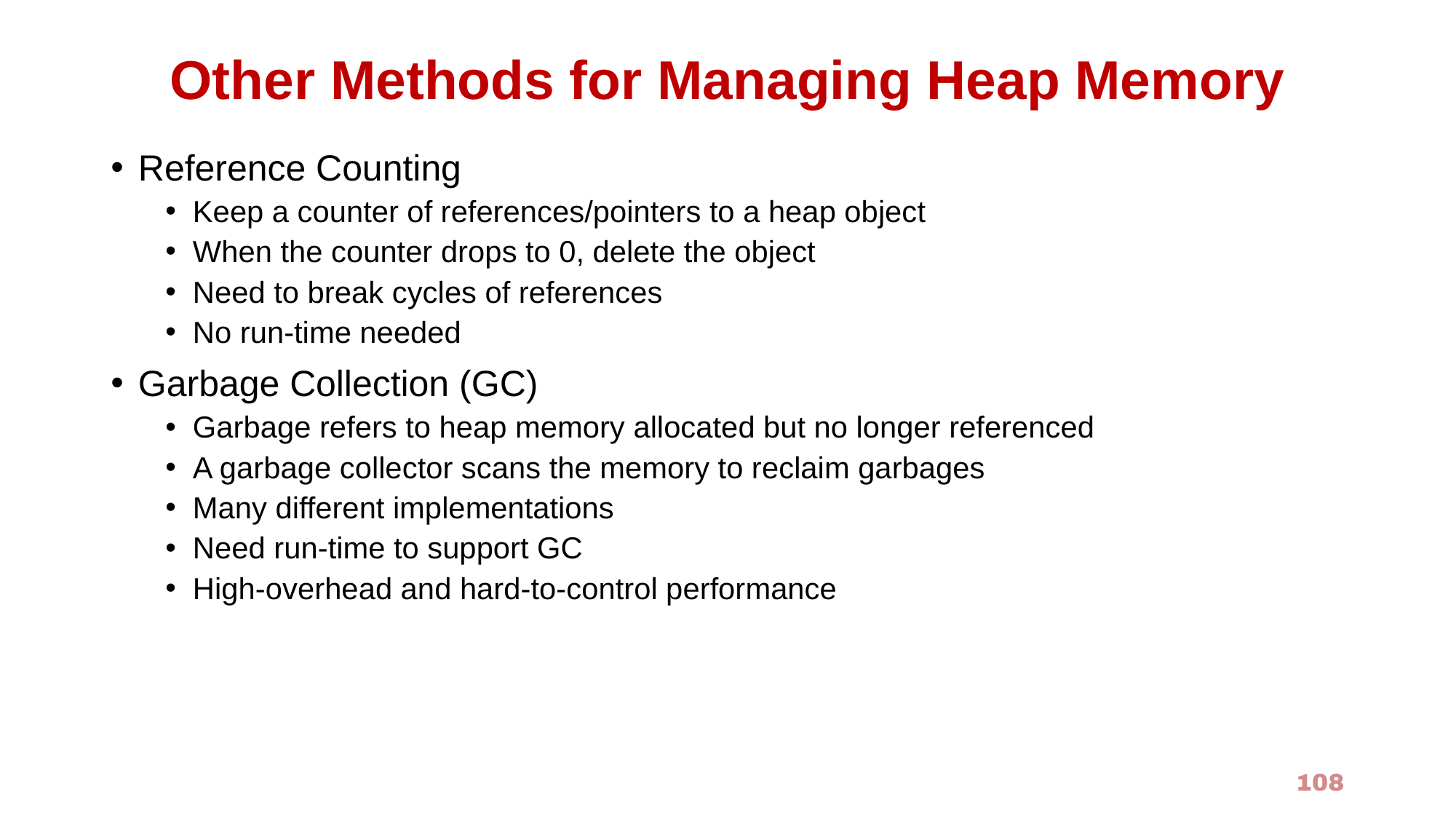

# Other Methods for Managing Heap Memory
Reference Counting
Keep a counter of references/pointers to a heap object
When the counter drops to 0, delete the object
Need to break cycles of references
No run-time needed
Garbage Collection (GC)
Garbage refers to heap memory allocated but no longer referenced
A garbage collector scans the memory to reclaim garbages
Many different implementations
Need run-time to support GC
High-overhead and hard-to-control performance

108